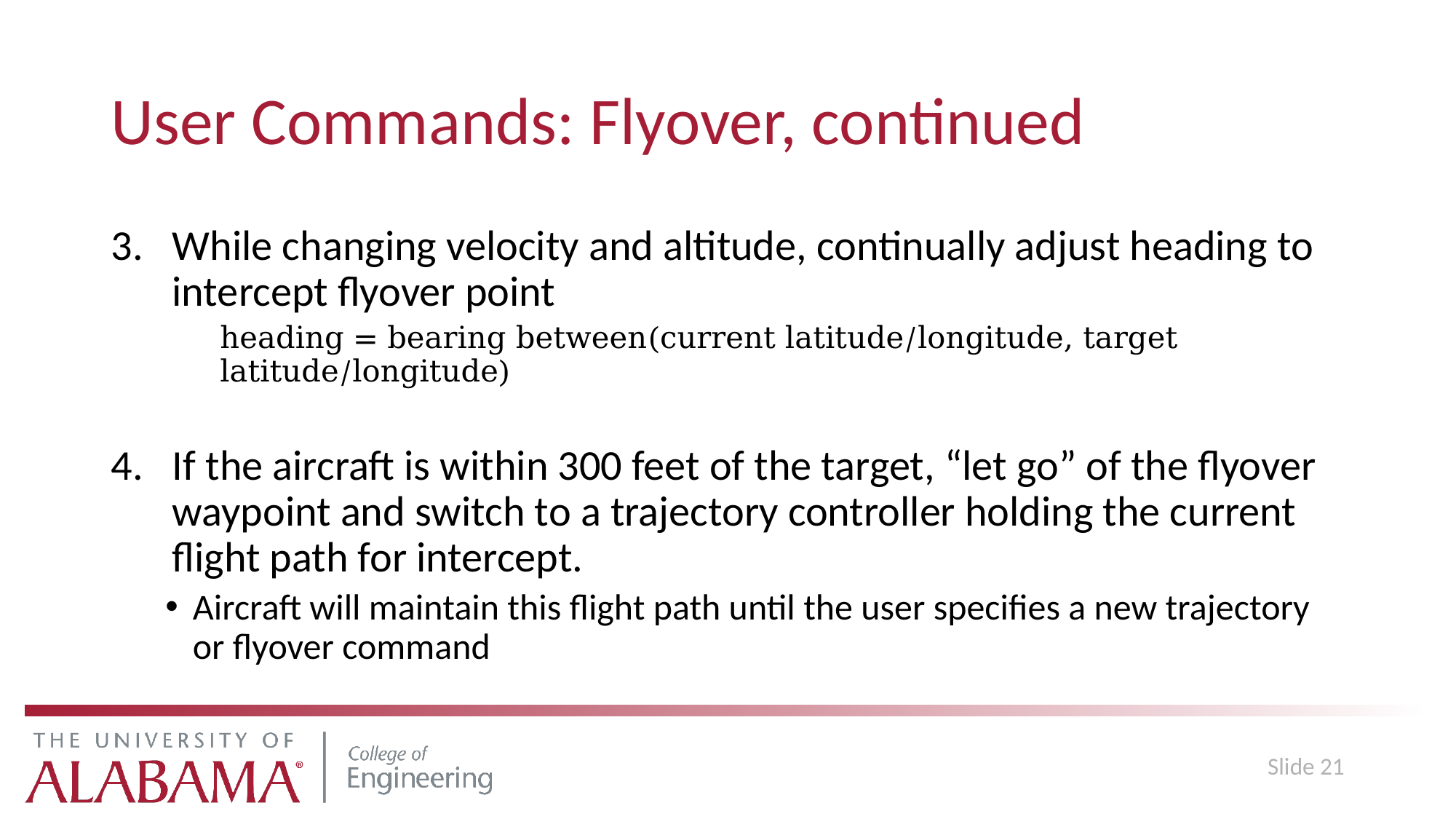

# User Commands: Flyover, continued
While changing velocity and altitude, continually adjust heading to intercept flyover point
heading = bearing between(current latitude/longitude, target latitude/longitude)

If the aircraft is within 300 feet of the target, “let go” of the flyover waypoint and switch to a trajectory controller holding the current flight path for intercept.
Aircraft will maintain this flight path until the user specifies a new trajectory or flyover command
Slide 21